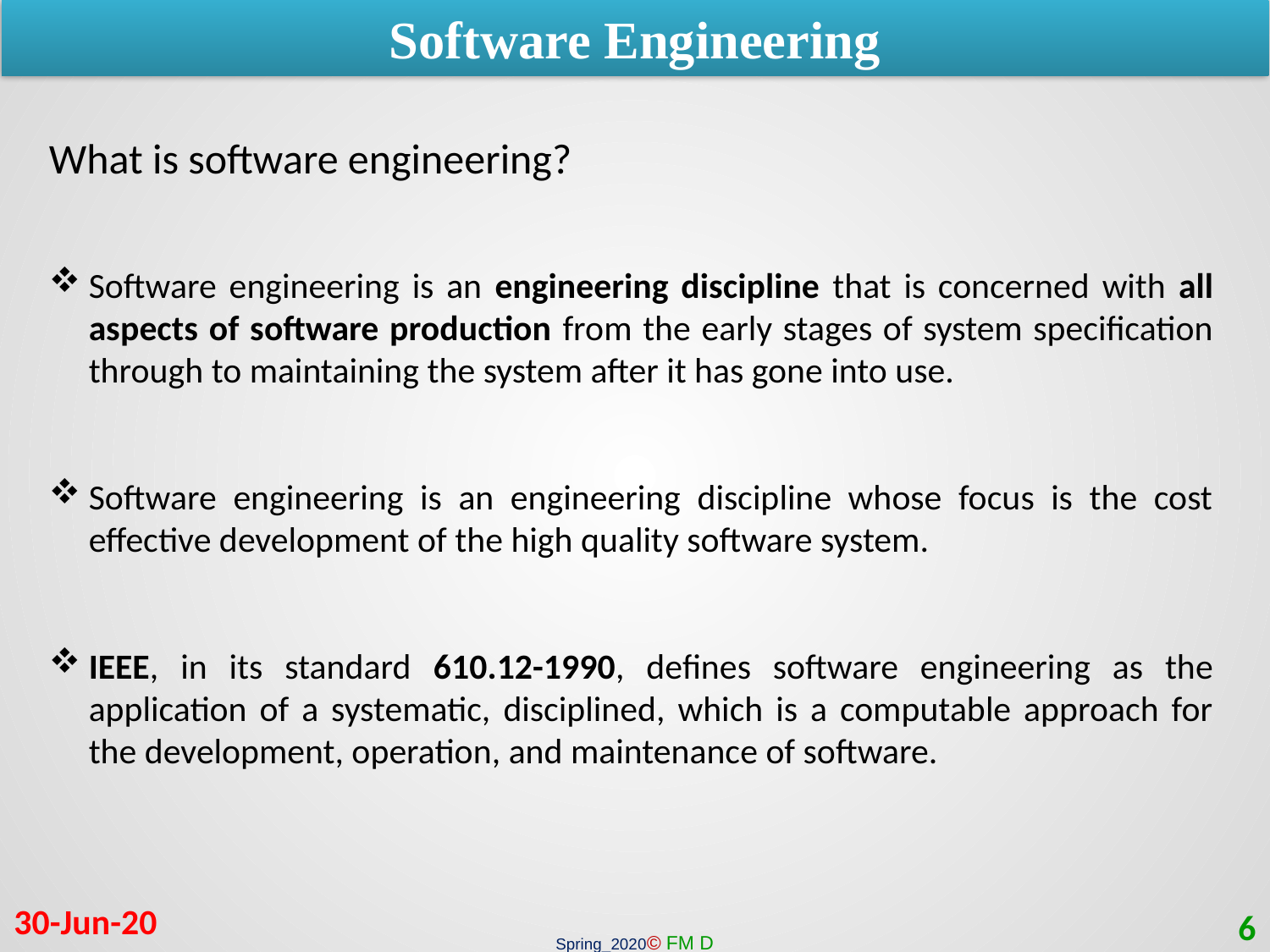

Software Engineering

What is software engineering?

Software engineering is an engineering discipline that is concerned with all aspects of software production from the early stages of system specification through to maintaining the system after it has gone into use.

Software engineering is an engineering discipline whose focus is the cost effective development of the high quality software system.

IEEE, in its standard 610.12-1990, defines software engineering as the application of a systematic, disciplined, which is a computable approach for the development, operation, and maintenance of software.
30-Jun-20
6